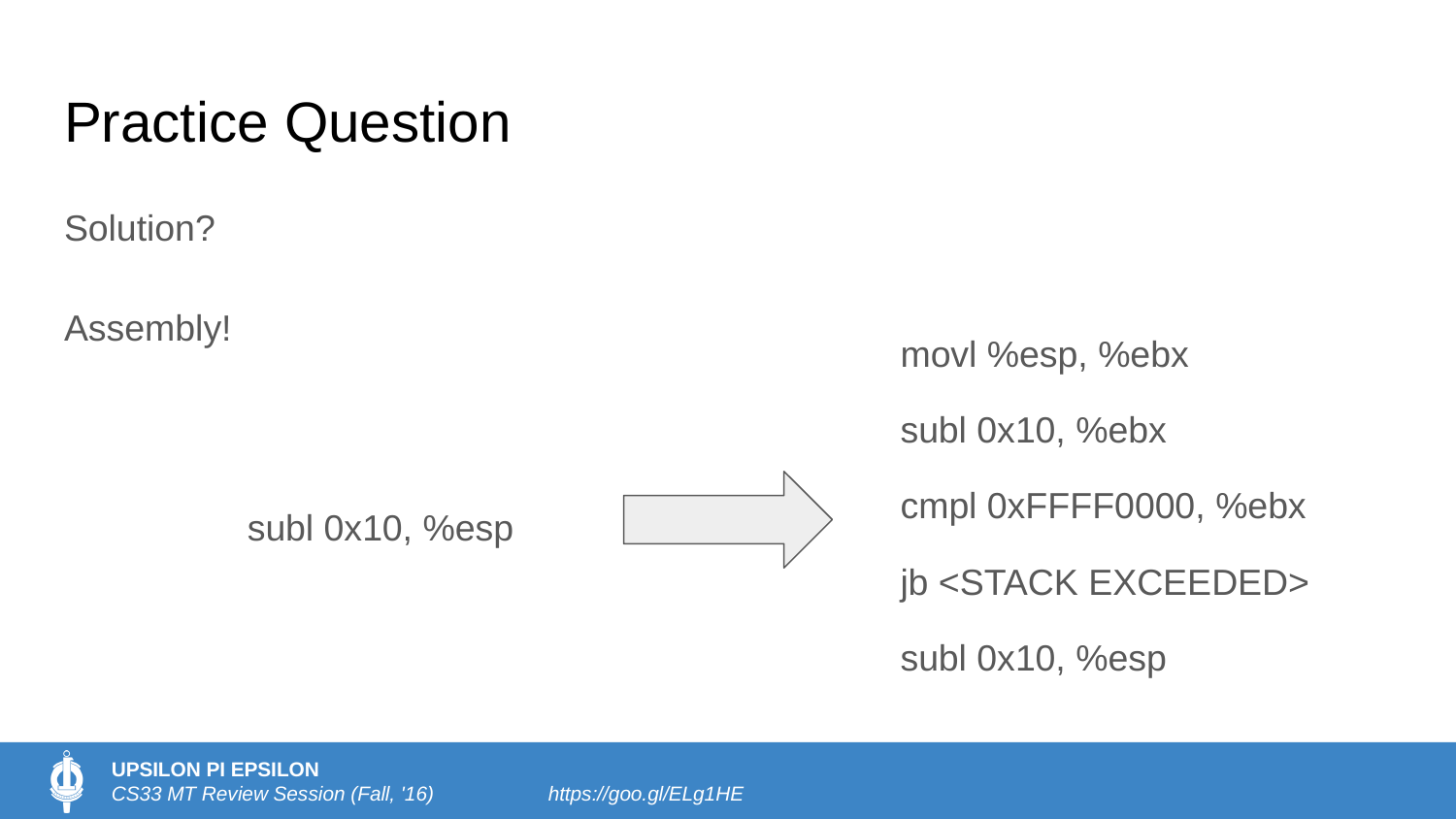

# Practice Question
Solution?

Assembly!

movl %esp, %ebx
subl 0x10, %ebx
cmpl 0xFFFF0000, %ebx
jb <STACK EXCEEDED>
subl 0x10, %esp

subl 0x10, %esp